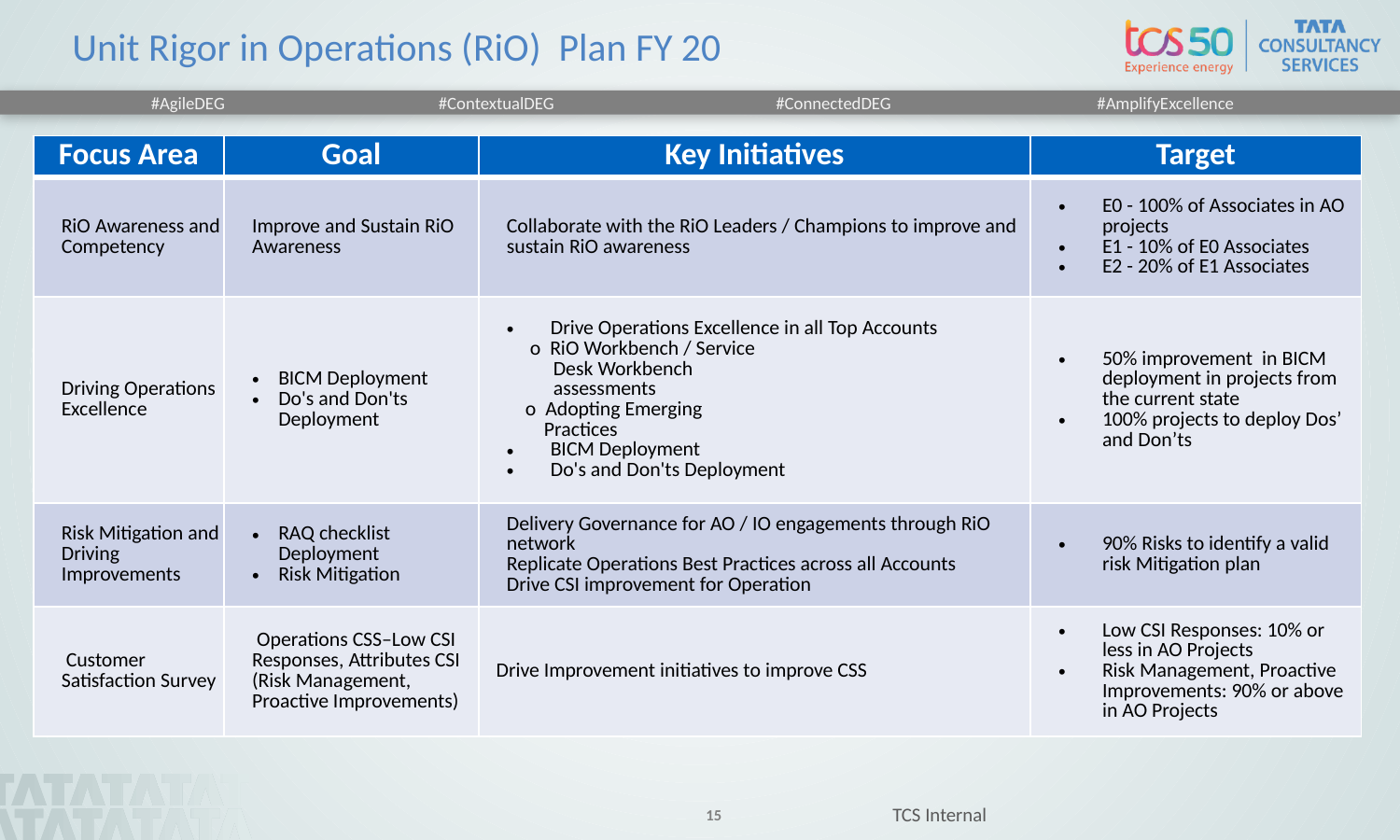

# Unit Rigor in Operations (RiO)  Plan FY 20
| Focus Area | Goal | Key Initiatives | Target |
| --- | --- | --- | --- |
| RiO Awareness and Competency | Improve and Sustain RiO Awareness | Collaborate with the RiO Leaders / Champions to improve and sustain RiO awareness | E0 - 100% of Associates in AO projects E1 - 10% of E0 Associates E2 - 20% of E1 Associates |
| Driving Operations Excellence | BICM Deployment Do's and Don'ts Deployment | Drive Operations Excellence in all Top Accounts o RiO Workbench / Service Desk Workbench assessments o Adopting Emerging Practices BICM Deployment Do's and Don'ts Deployment | 50% improvement in BICM deployment in projects from the current state 100% projects to deploy Dos’ and Don’ts |
| Risk Mitigation and Driving Improvements | RAQ checklist Deployment Risk Mitigation | Delivery Governance for AO / IO engagements through RiO network Replicate Operations Best Practices across all Accounts Drive CSI improvement for Operation | 90% Risks to identify a valid risk Mitigation plan |
| Customer Satisfaction Survey | Operations CSS–Low CSI Responses, Attributes CSI (Risk Management, Proactive Improvements) | Drive Improvement initiatives to improve CSS | Low CSI Responses: 10% or less in AO Projects Risk Management, Proactive Improvements: 90% or above in AO Projects |
TCS Internal